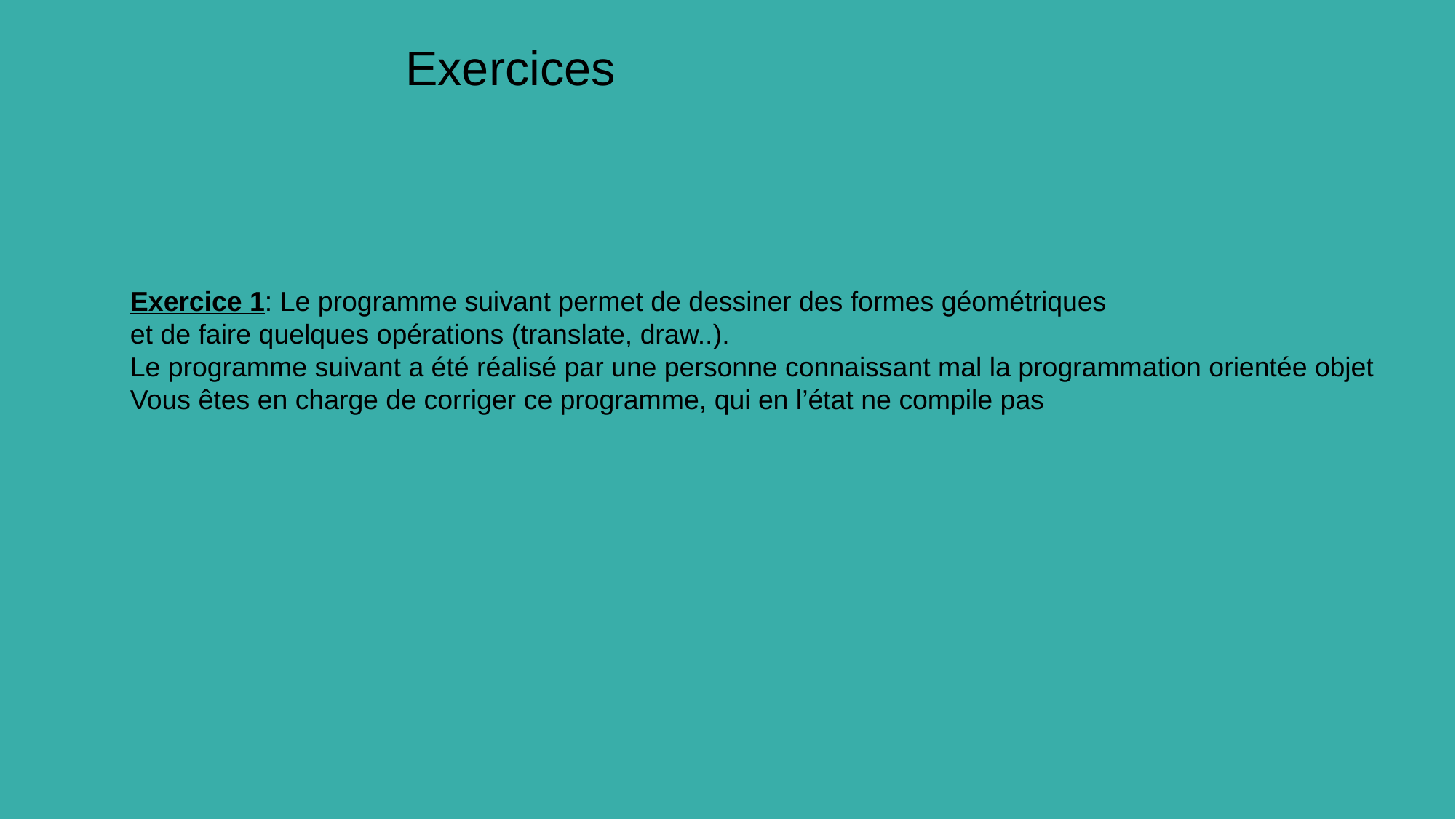

Exercices
Exercice 1: Le programme suivant permet de dessiner des formes géométriques
et de faire quelques opérations (translate, draw..).
Le programme suivant a été réalisé par une personne connaissant mal la programmation orientée objet
Vous êtes en charge de corriger ce programme, qui en l’état ne compile pas